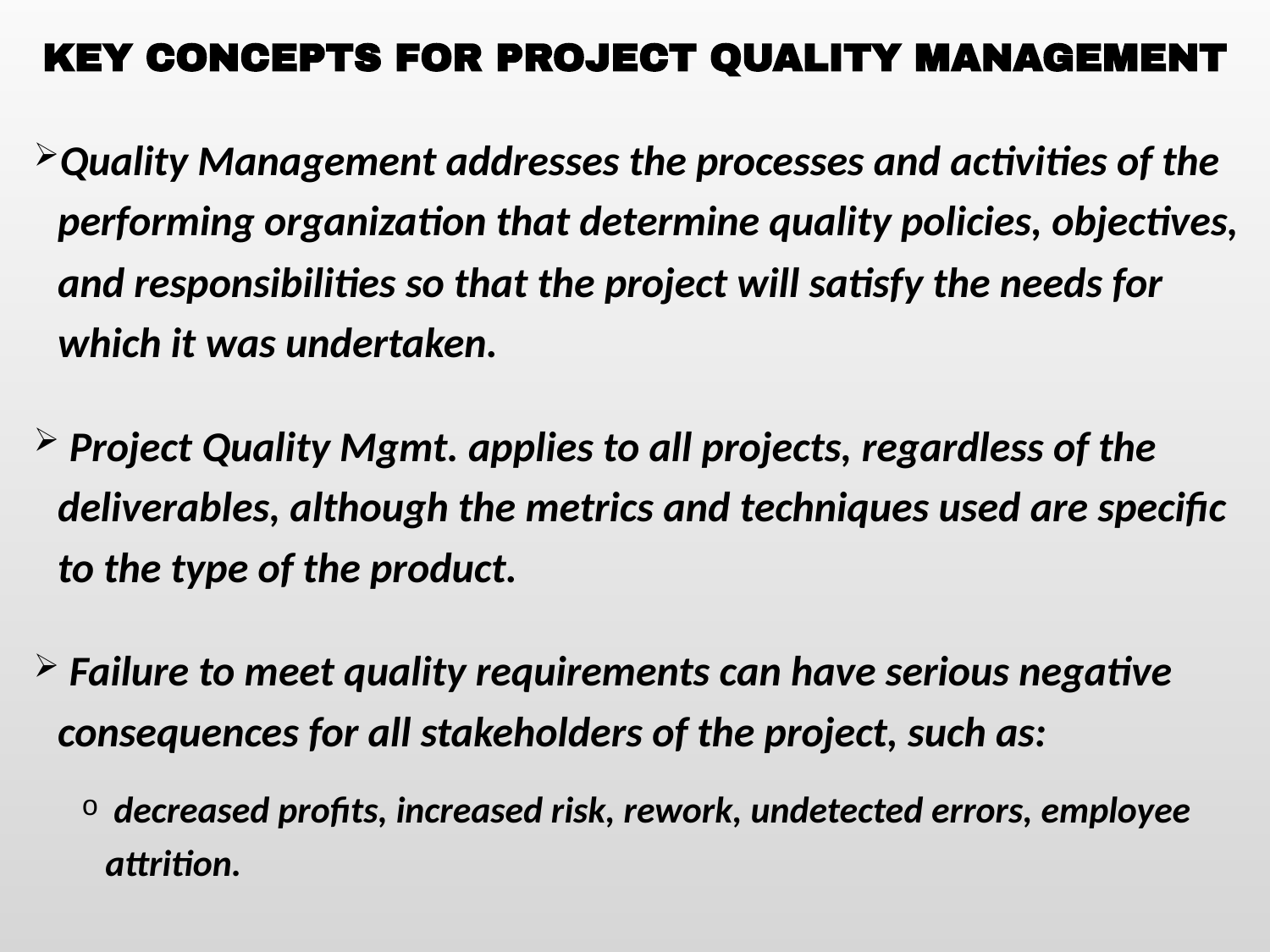

# KEY CONCEPTS FOR PROJECT QUALITY MANAGEMENT
Quality Management addresses the processes and activities of the performing organization that determine quality policies, objectives, and responsibilities so that the project will satisfy the needs for which it was undertaken.
 Project Quality Mgmt. applies to all projects, regardless of the deliverables, although the metrics and techniques used are specific to the type of the product.
 Failure to meet quality requirements can have serious negative consequences for all stakeholders of the project, such as:
 decreased profits, increased risk, rework, undetected errors, employee attrition.